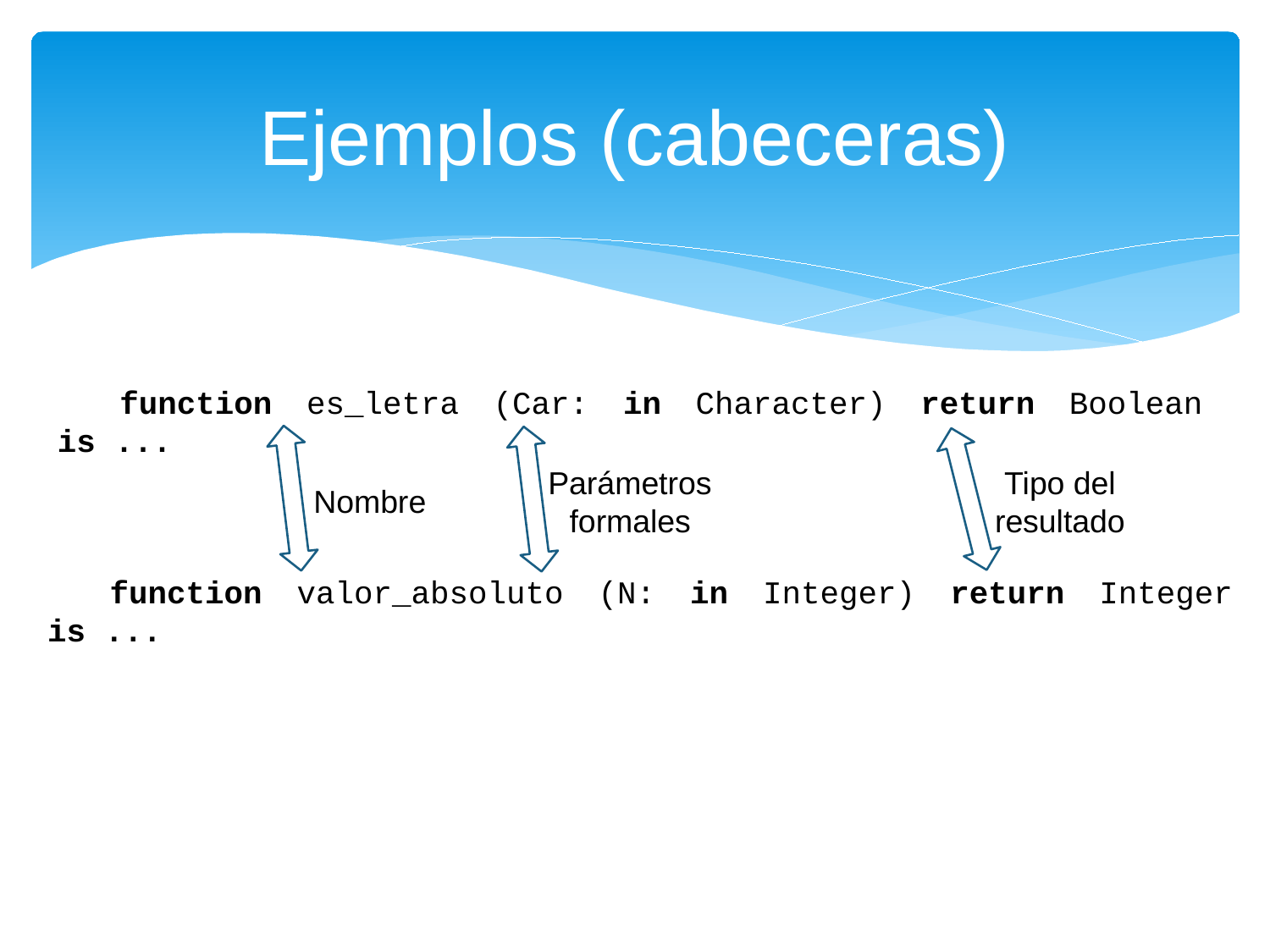

# Ejemplos (cabeceras)
	function es_letra (Car: in Character) return Boolean is ...

Nombre

Parámetros formales
Tipo del resultado
	function valor_absoluto (N: in Integer) return Integer is ...